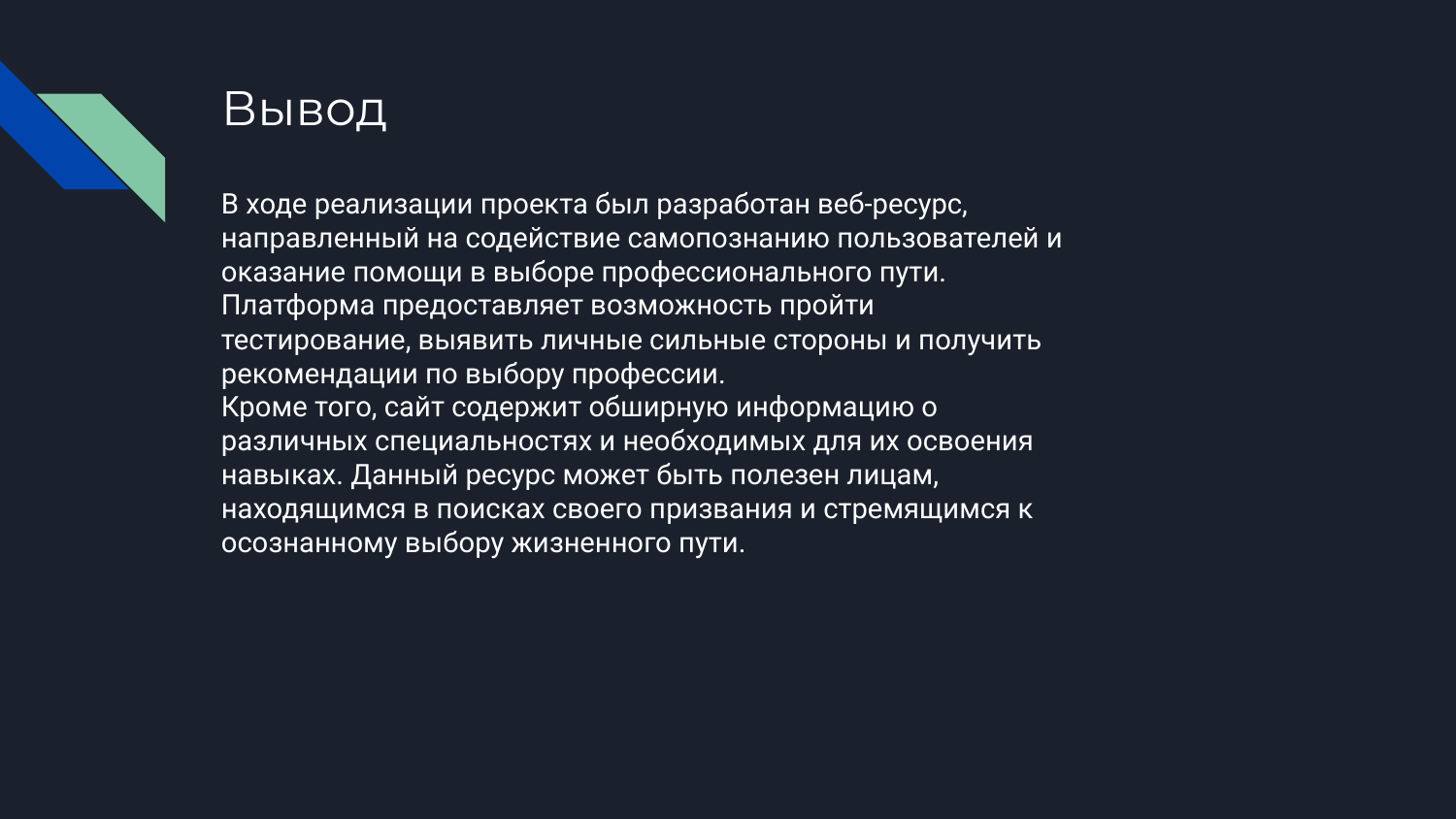

# Вывод
В ходе реализации проекта был разработан веб-ресурс, направленный на содействие самопознанию пользователей и оказание помощи в выборе профессионального пути. Платформа предоставляет возможность пройти тестирование, выявить личные сильные стороны и получить рекомендации по выбору профессии.
Кроме того, сайт содержит обширную информацию о различных специальностях и необходимых для их освоения навыках. Данный ресурс может быть полезен лицам, находящимся в поисках своего призвания и стремящимся к осознанному выбору жизненного пути.